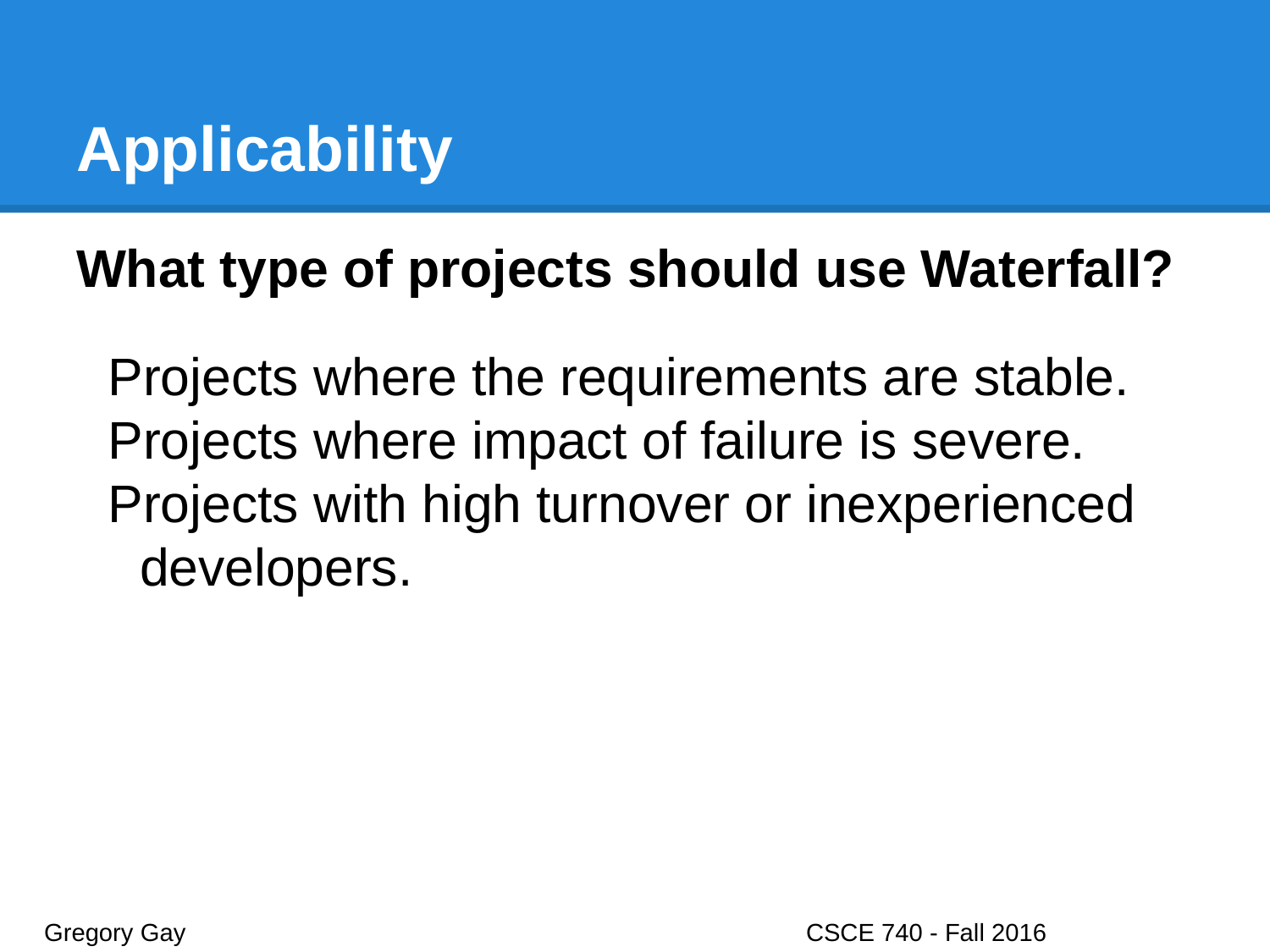

# Applicability
What type of projects should use Waterfall?

Projects where the requirements are stable.
Projects where impact of failure is severe.
Projects with high turnover or inexperienced developers.
Gregory Gay					CSCE 740 - Fall 2016								32